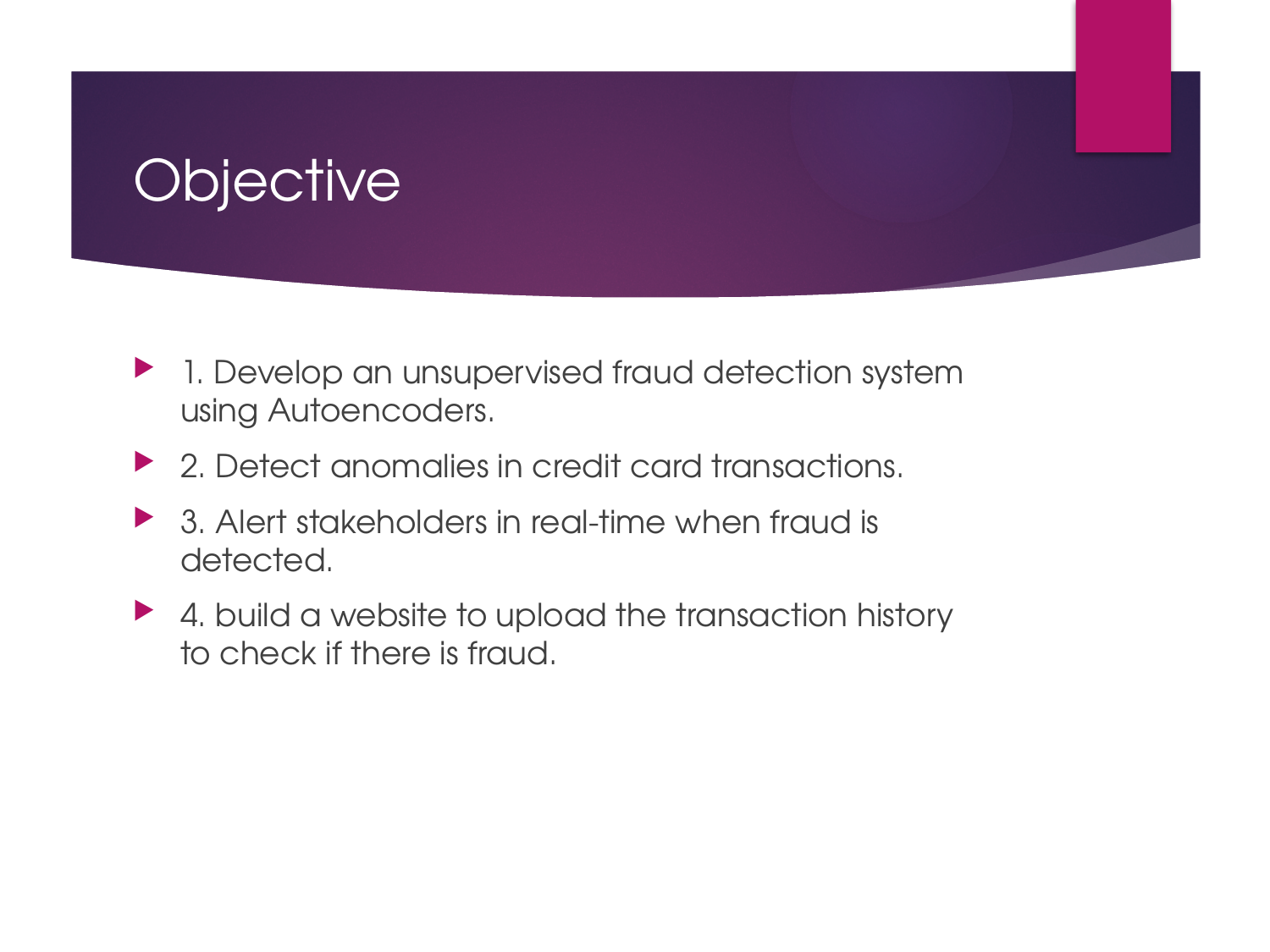

# Objective
1. Develop an unsupervised fraud detection system using Autoencoders.
2. Detect anomalies in credit card transactions.
3. Alert stakeholders in real-time when fraud is detected.
4. build a website to upload the transaction history to check if there is fraud.